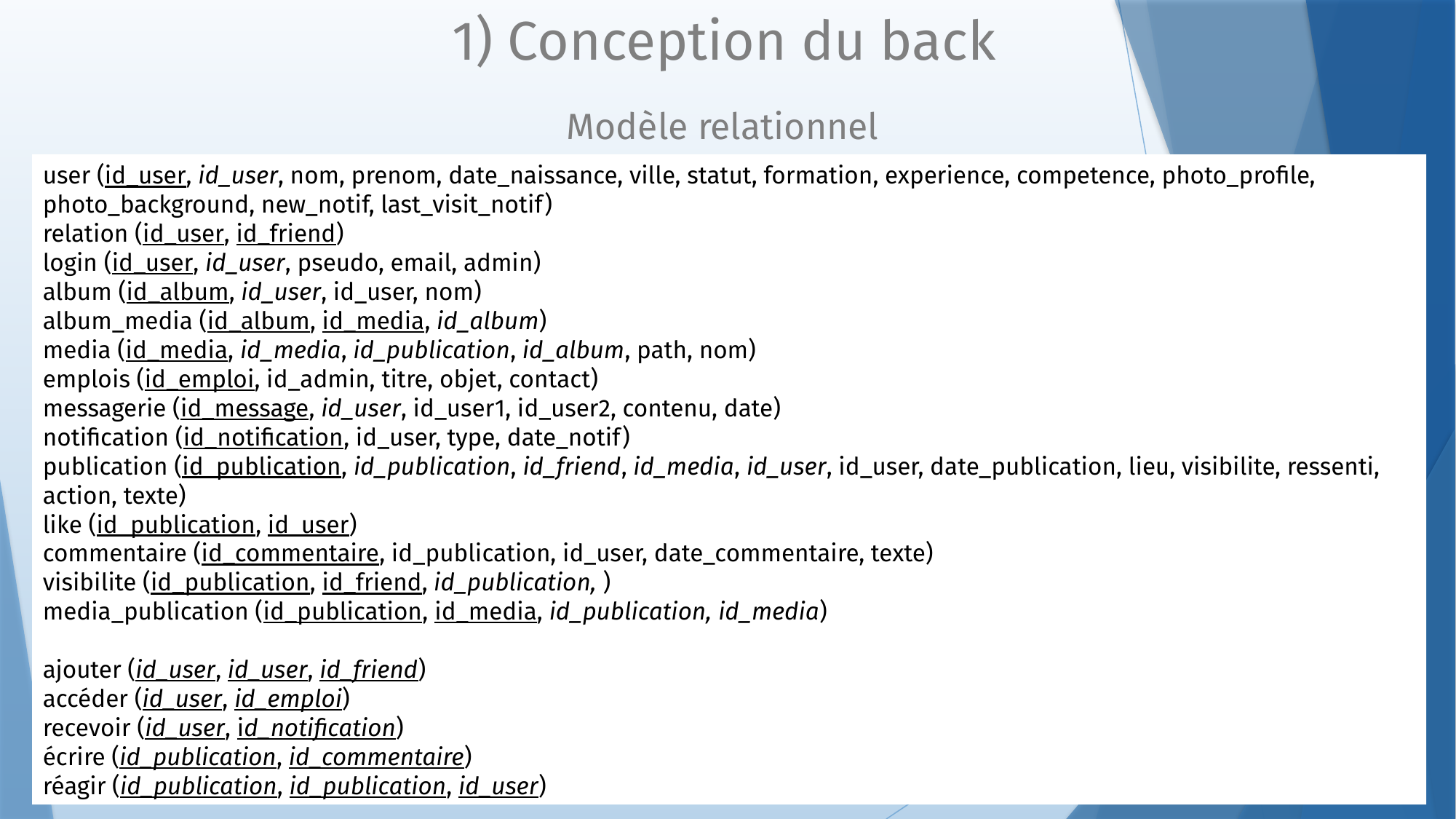

# 1) Conception du back
Modèle relationnel
user (id_user, id_user, nom, prenom, date_naissance, ville, statut, formation, experience, competence, photo_profile, photo_background, new_notif, last_visit_notif)
relation (id_user, id_friend)
login (id_user, id_user, pseudo, email, admin)
album (id_album, id_user, id_user, nom)
album_media (id_album, id_media, id_album)
media (id_media, id_media, id_publication, id_album, path, nom)
emplois (id_emploi, id_admin, titre, objet, contact)
messagerie (id_message, id_user, id_user1, id_user2, contenu, date)
notification (id_notification, id_user, type, date_notif)
publication (id_publication, id_publication, id_friend, id_media, id_user, id_user, date_publication, lieu, visibilite, ressenti, action, texte)
like (id_publication, id_user)
commentaire (id_commentaire, id_publication, id_user, date_commentaire, texte)
visibilite (id_publication, id_friend, id_publication, )
media_publication (id_publication, id_media, id_publication, id_media)

ajouter (id_user, id_user, id_friend)
accéder (id_user, id_emploi)
recevoir (id_user, id_notification)
écrire (id_publication, id_commentaire)
réagir (id_publication, id_publication, id_user)